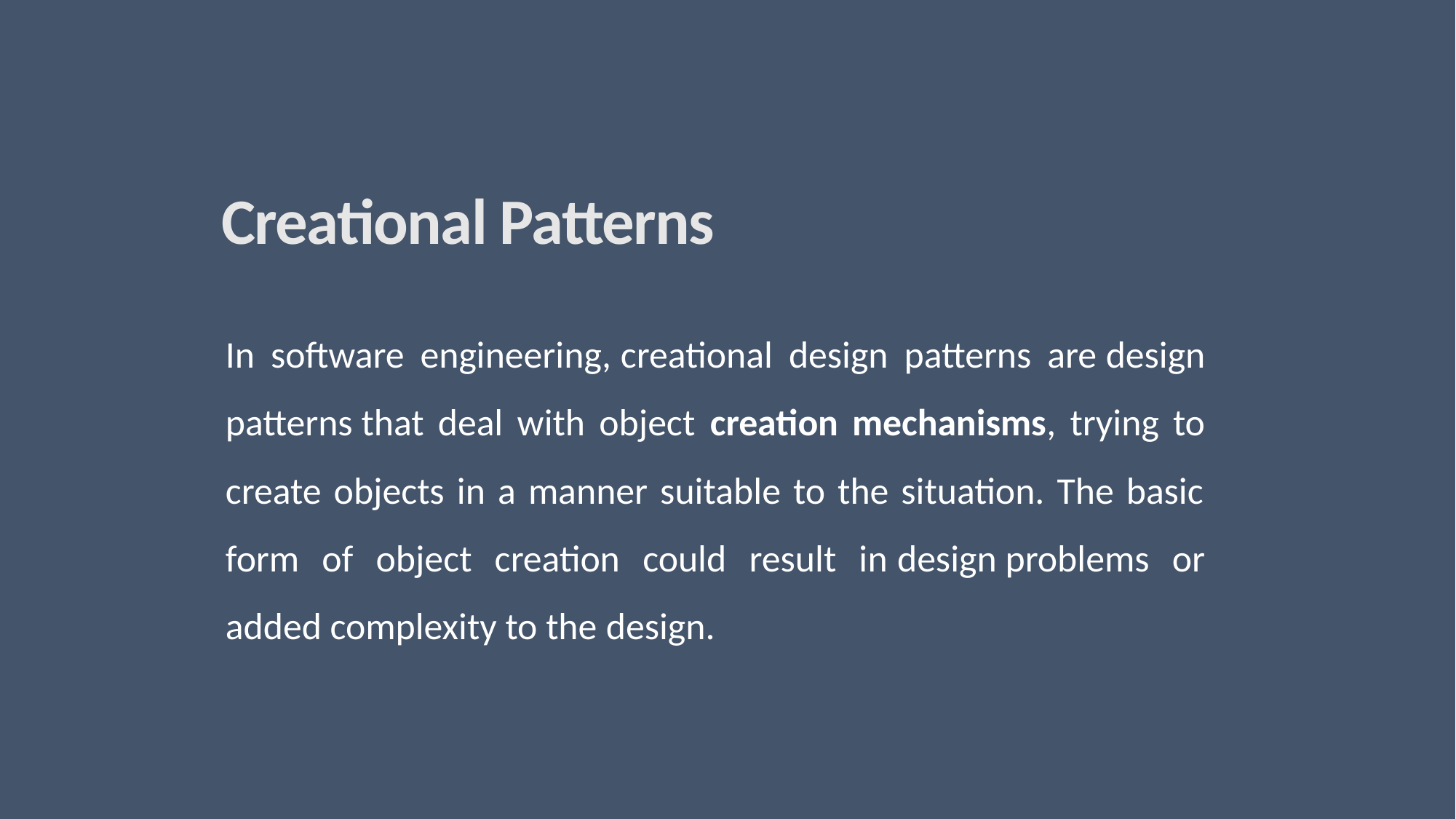

# Creational Patterns
In software engineering, creational design patterns are design patterns that deal with object creation mechanisms, trying to create objects in a manner suitable to the situation. The basic form of object creation could result in design problems or added complexity to the design.